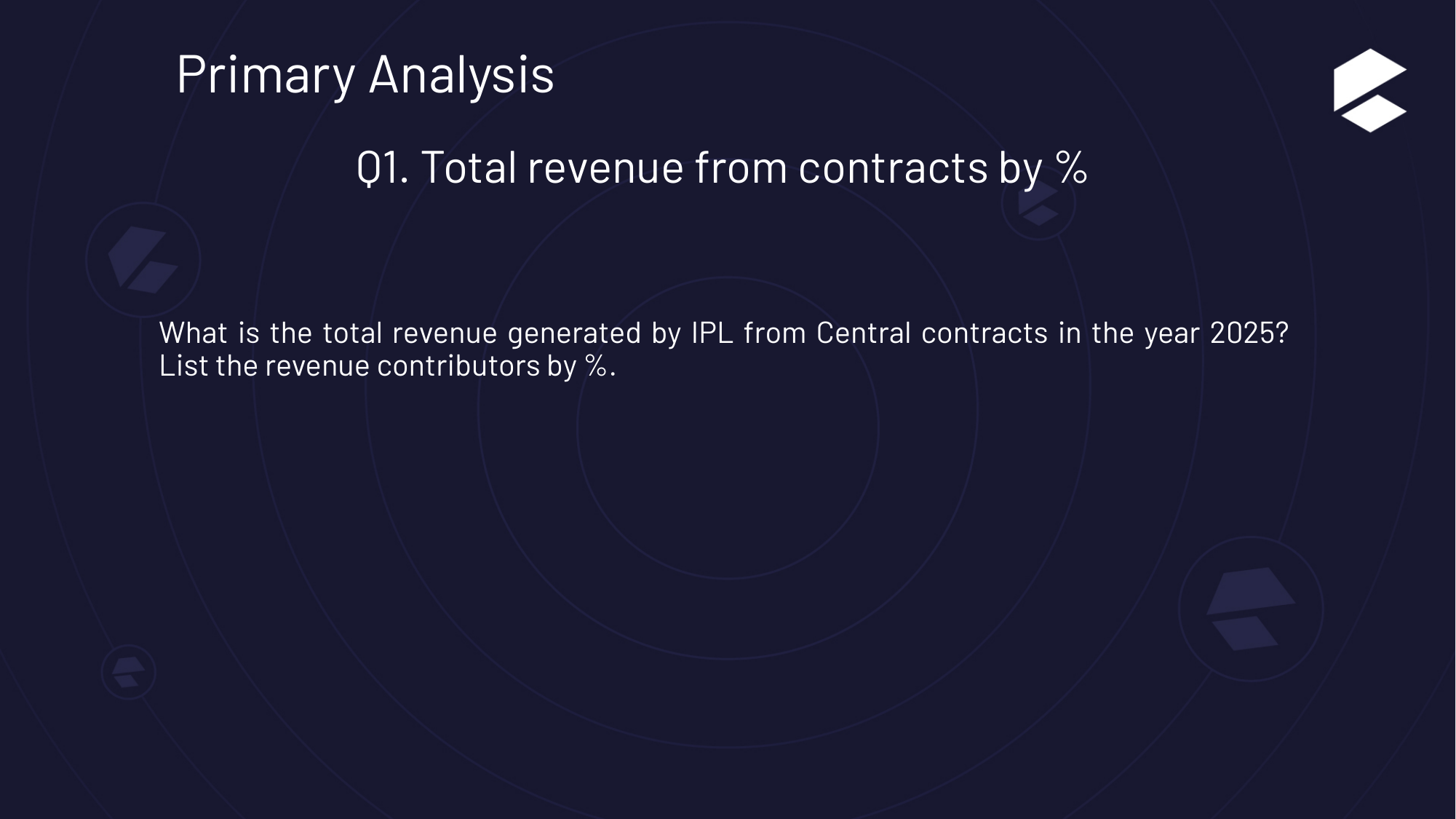

# Primary Analysis
Q1. Total revenue from contracts by %

What is the total revenue generated by IPL from Central contracts in the year 2025? List the revenue contributors by %.